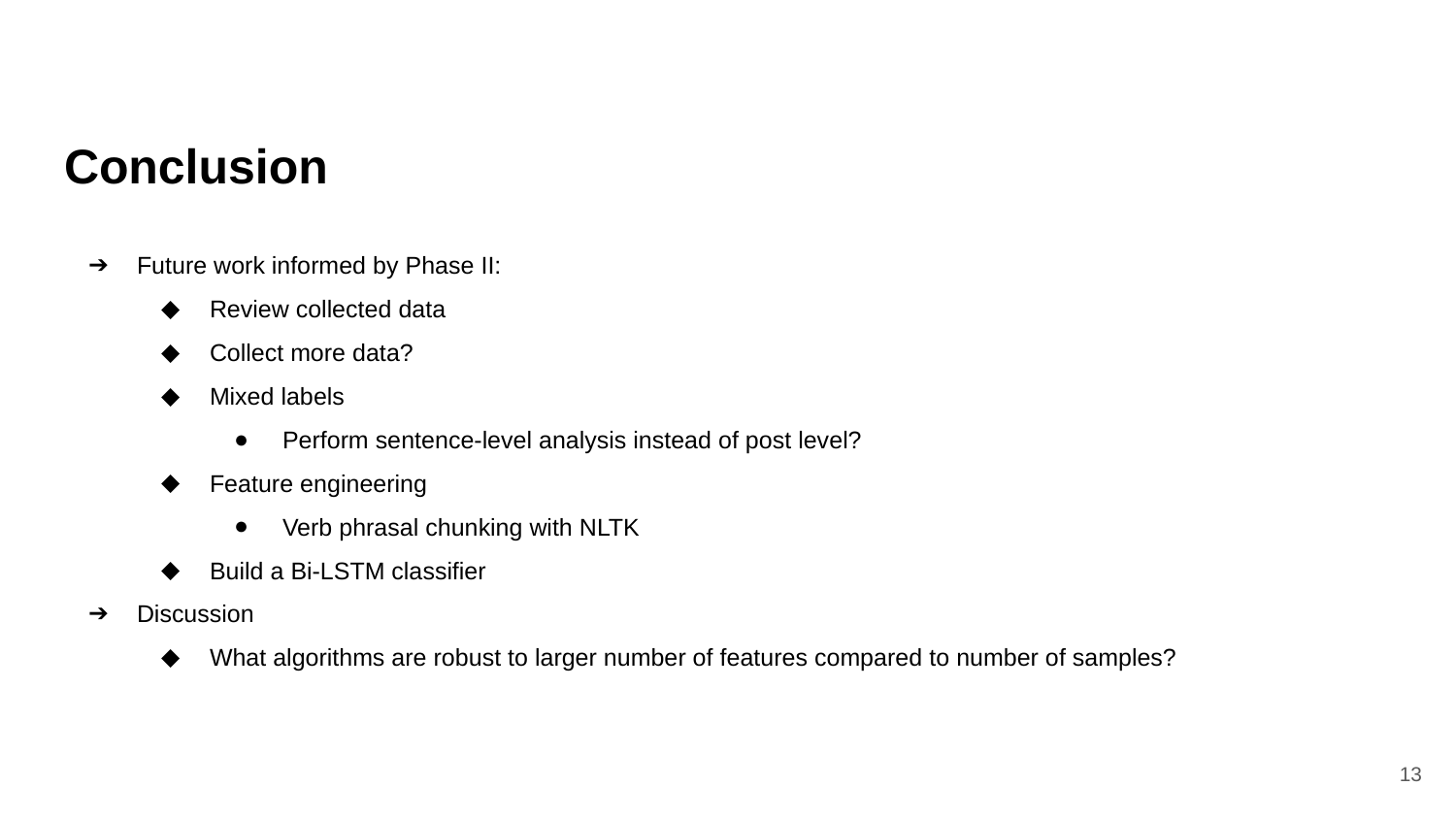

# Conclusion
Future work informed by Phase II:
Review collected data
Collect more data?
Mixed labels
Perform sentence-level analysis instead of post level?
Feature engineering
Verb phrasal chunking with NLTK
Build a Bi-LSTM classifier
Discussion
What algorithms are robust to larger number of features compared to number of samples?
13